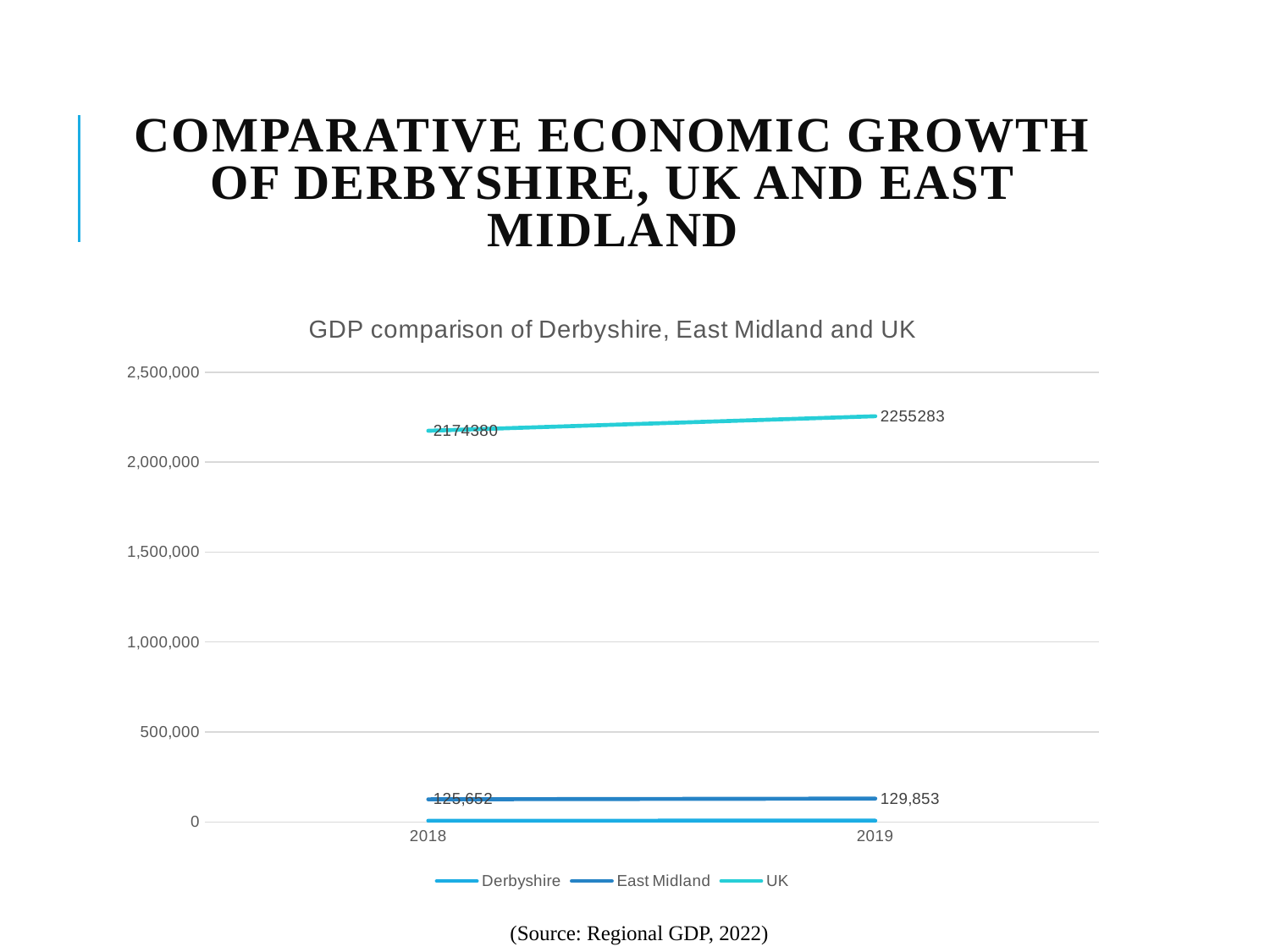

# Comparative economic growth of Derbyshire, UK and East Midland

### Chart: GDP comparison of Derbyshire, East Midland and UK

| Category | Derbyshire | East Midland | UK |
|---|---|---|---|
| 2018 | 6748.0 | 125652.0 | 2174380.0 |
| 2019 | 6961.0 | 129853.0 | 2255283.0 |
(Source: Regional GDP, 2022)